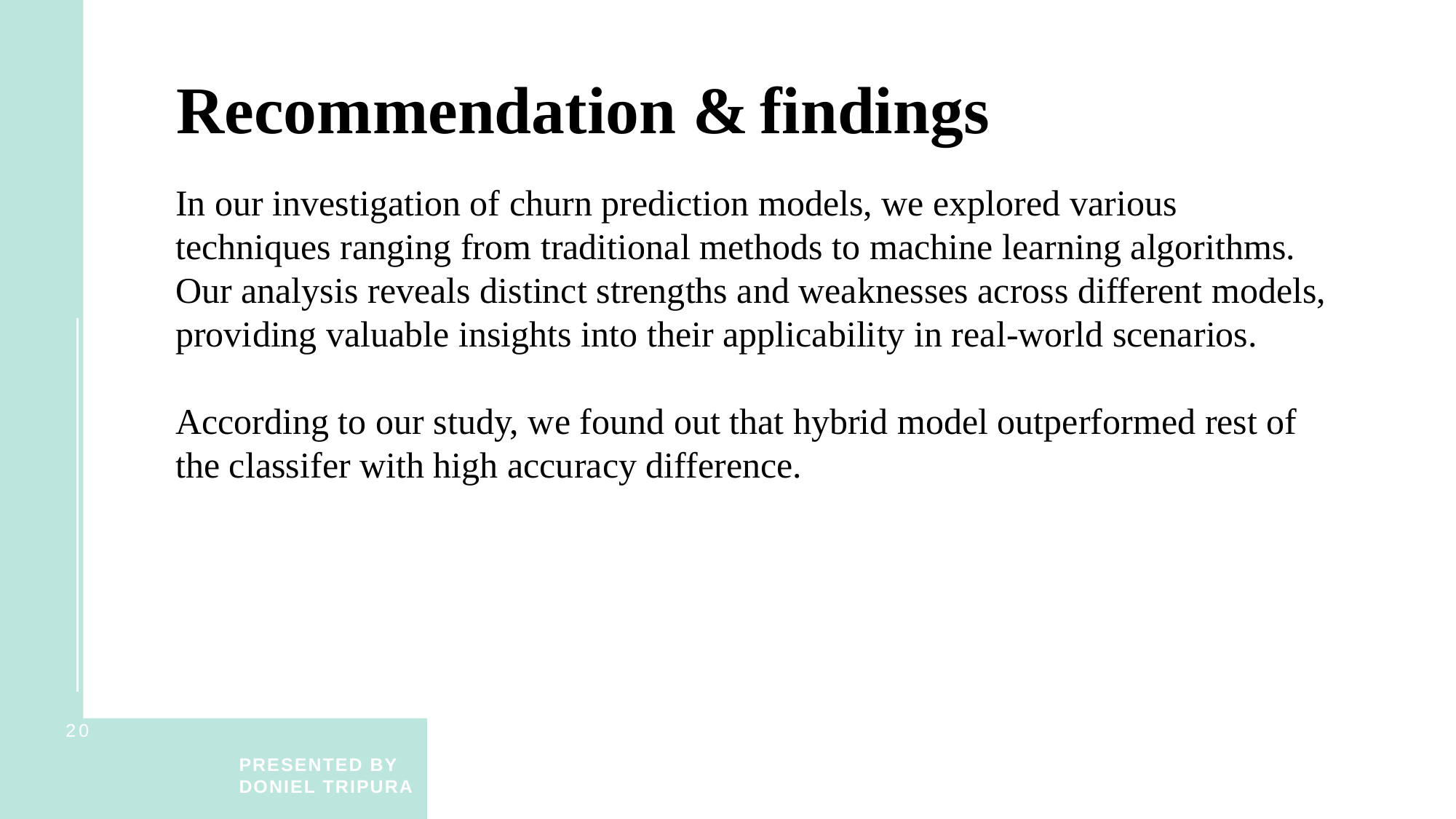

Recommendation & findings
In our investigation of churn prediction models, we explored various techniques ranging from traditional methods to machine learning algorithms.
Our analysis reveals distinct strengths and weaknesses across different models, providing valuable insights into their applicability in real-world scenarios.

According to our study, we found out that hybrid model outperformed rest of the classifer with high accuracy difference.

20
Presented by Doniel Tripura